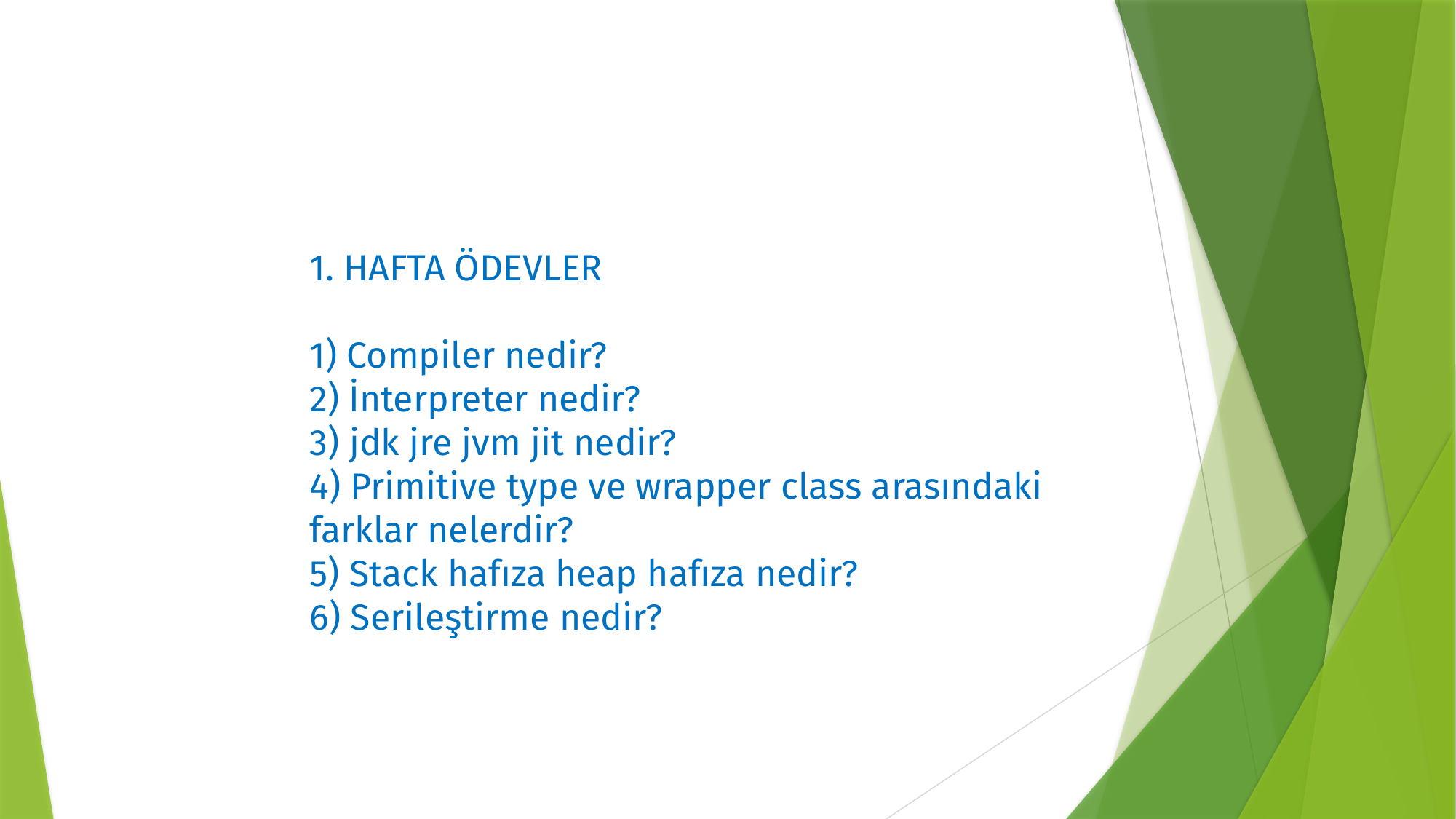

1. HAFTA ÖDEVLER

1) Compiler nedir?
2) İnterpreter nedir?
3) jdk jre jvm jit nedir?
4) Primitive type ve wrapper class arasındaki farklar nelerdir?
5) Stack hafıza heap hafıza nedir?
6) Serileştirme nedir?